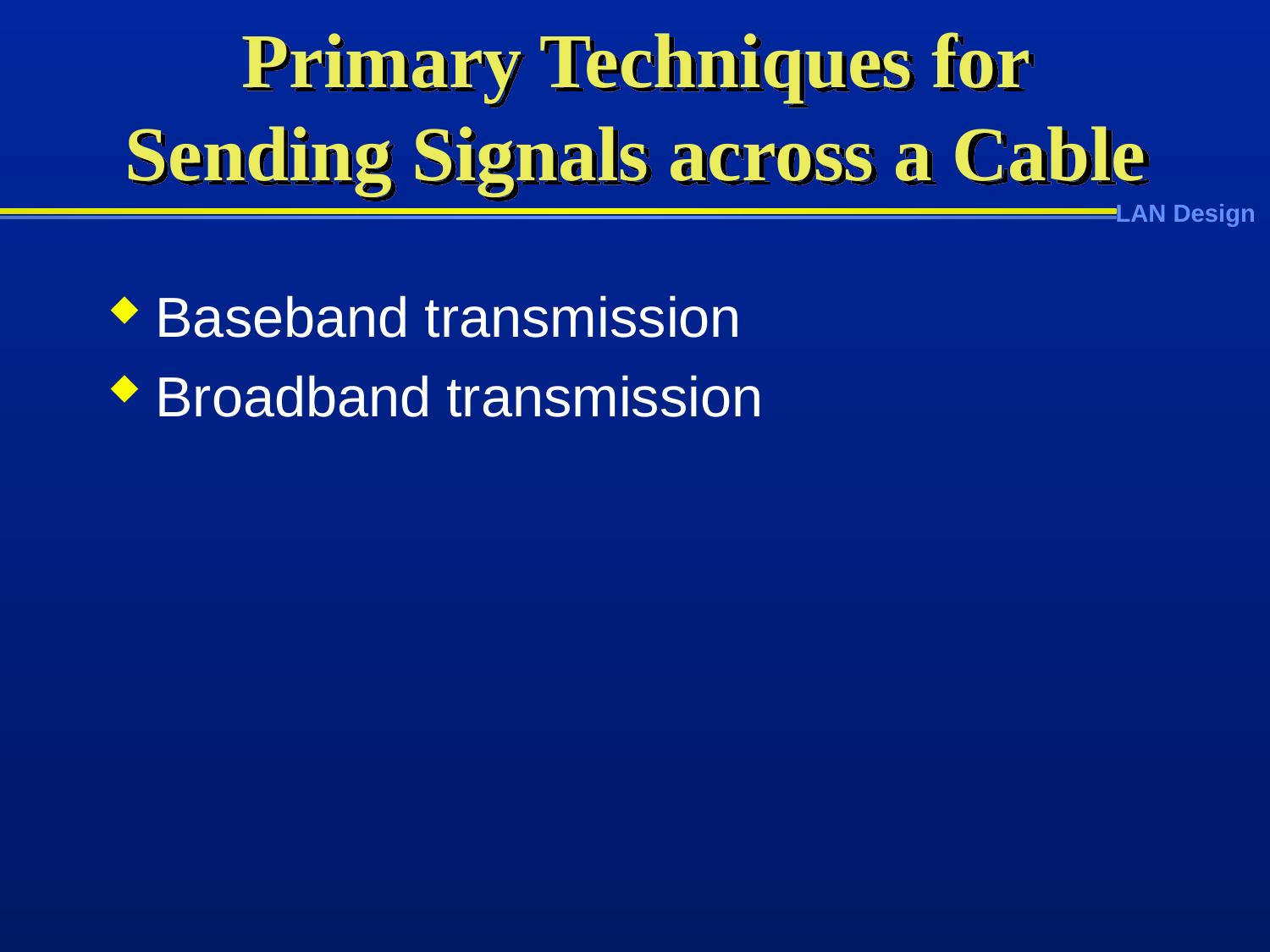

# Primary Techniques for Sending Signals across a Cable
Baseband transmission
Broadband transmission